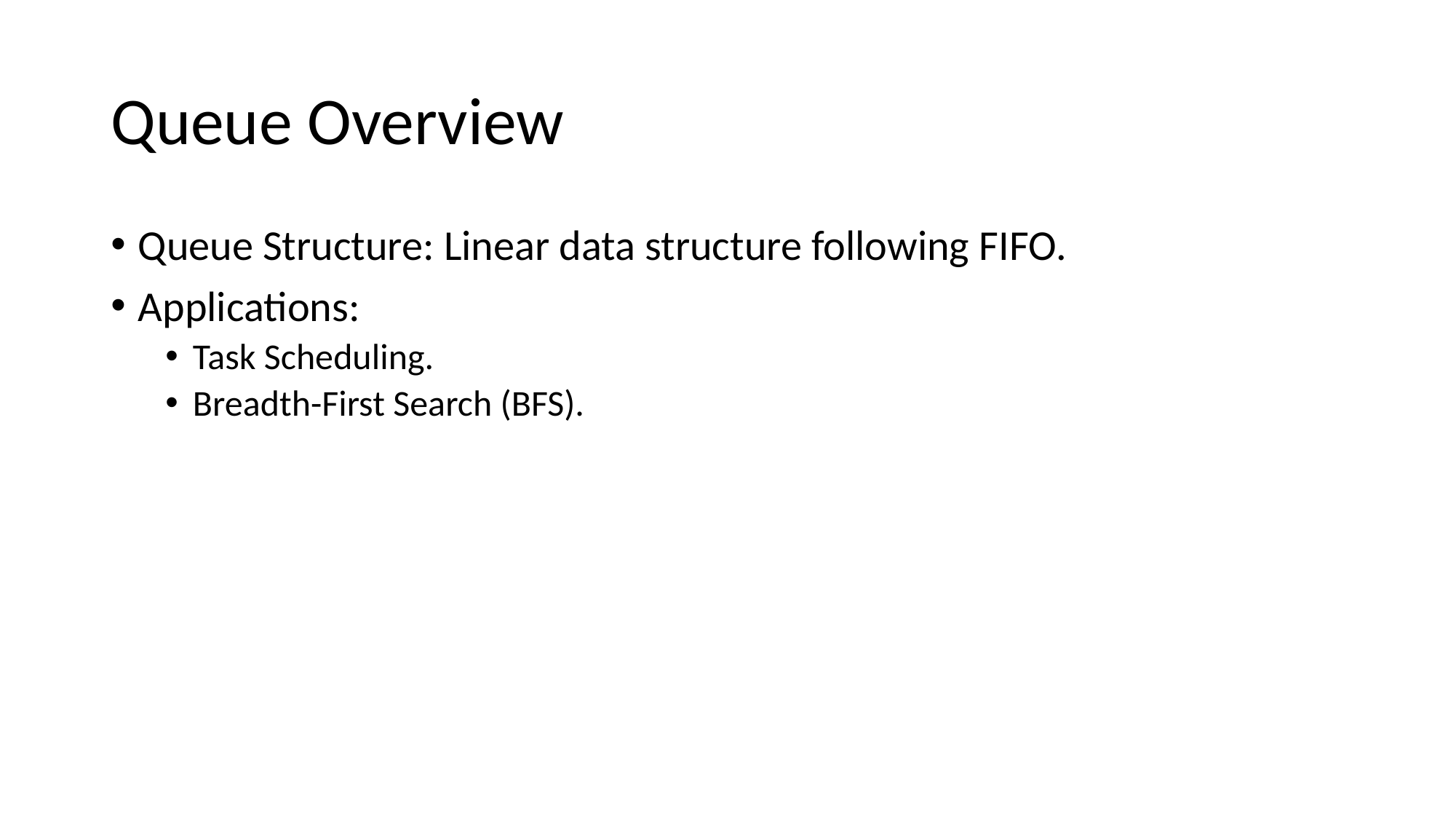

# Queue Overview
Queue Structure: Linear data structure following FIFO.
Applications:
Task Scheduling.
Breadth-First Search (BFS).